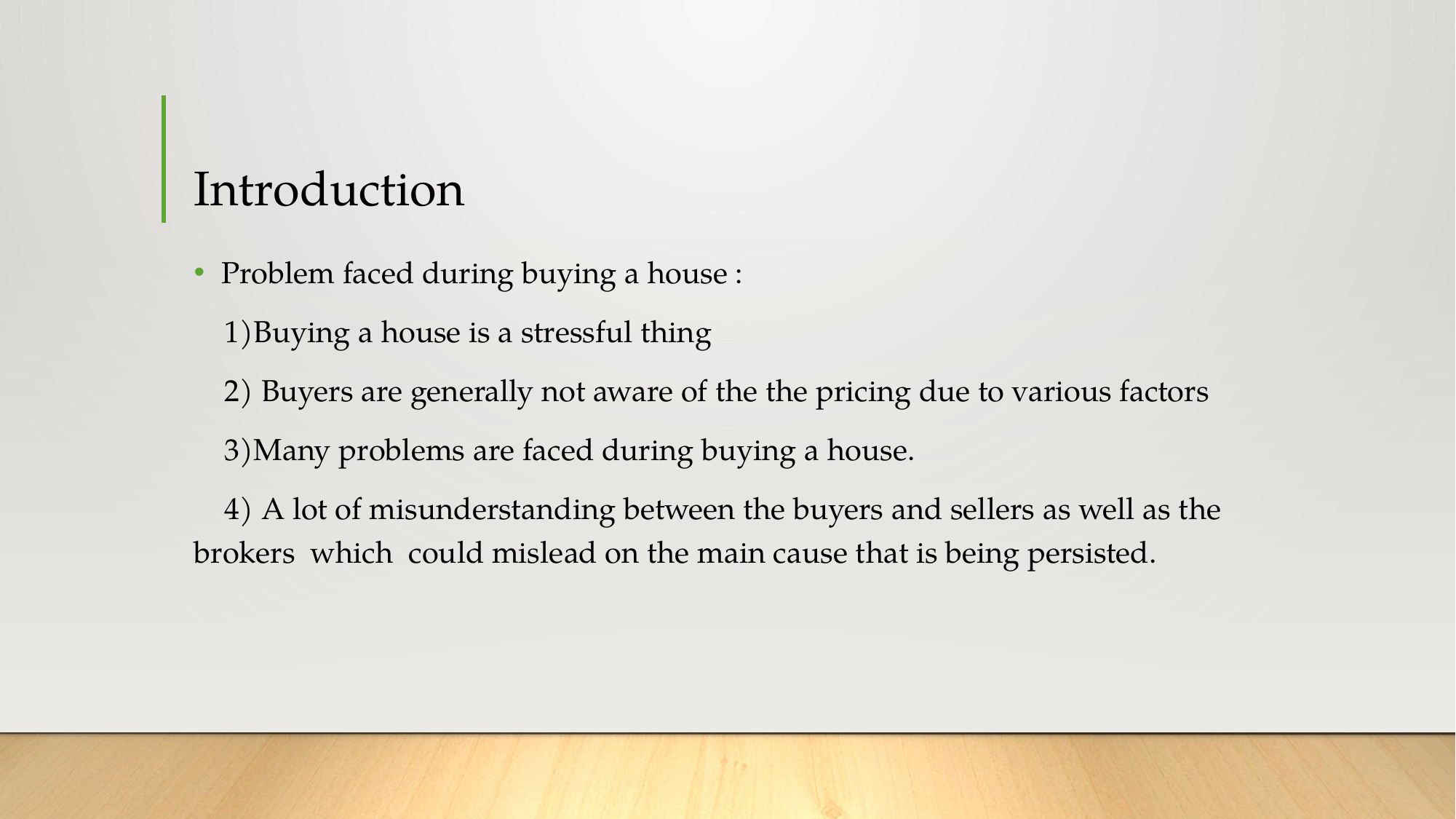

# Introduction
Problem faced during buying a house :
    1)Buying a house is a stressful thing
    2) Buyers are generally not aware of the the pricing due to various factors
    3)Many problems are faced during buying a house.
    4) A lot of misunderstanding between the buyers and sellers as well as the  brokers  which  could mislead on the main cause that is being persisted.